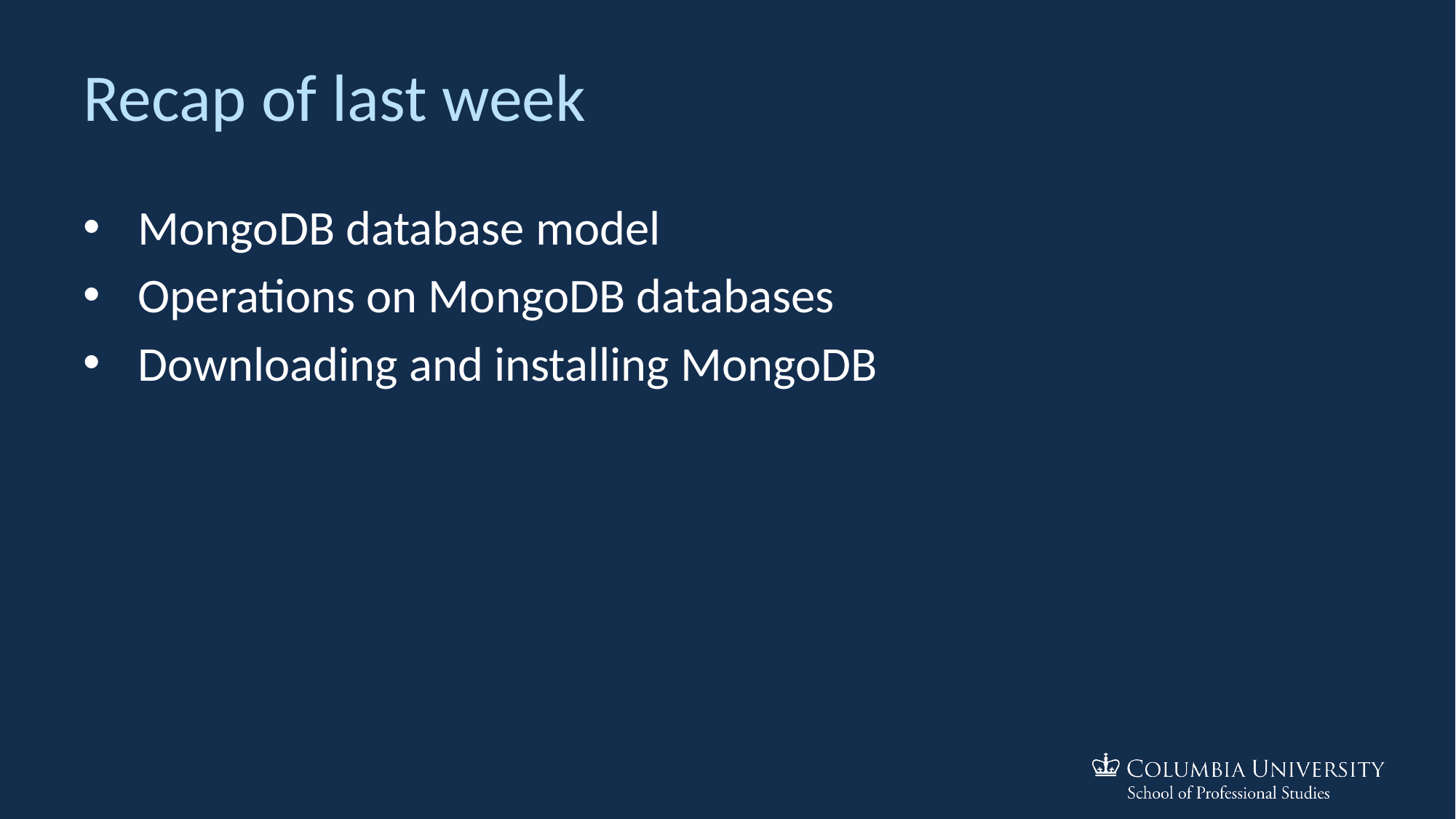

# Recap of last week
MongoDB database model
Operations on MongoDB databases
Downloading and installing MongoDB